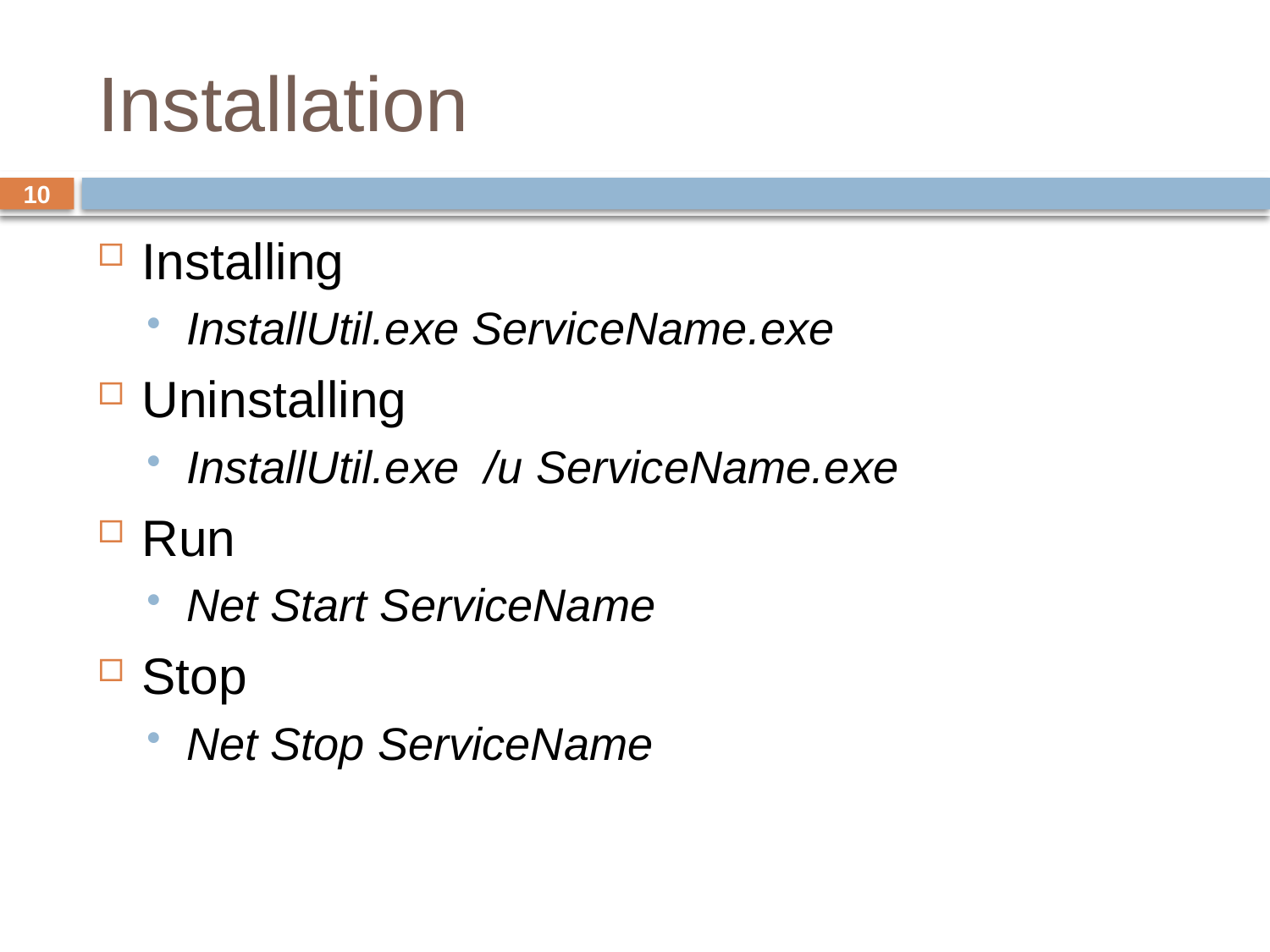

# Installation
10
Installing
InstallUtil.exe ServiceName.exe
Uninstalling
InstallUtil.exe  /u ServiceName.exe
Run
Net Start ServiceName
Stop
Net Stop ServiceName